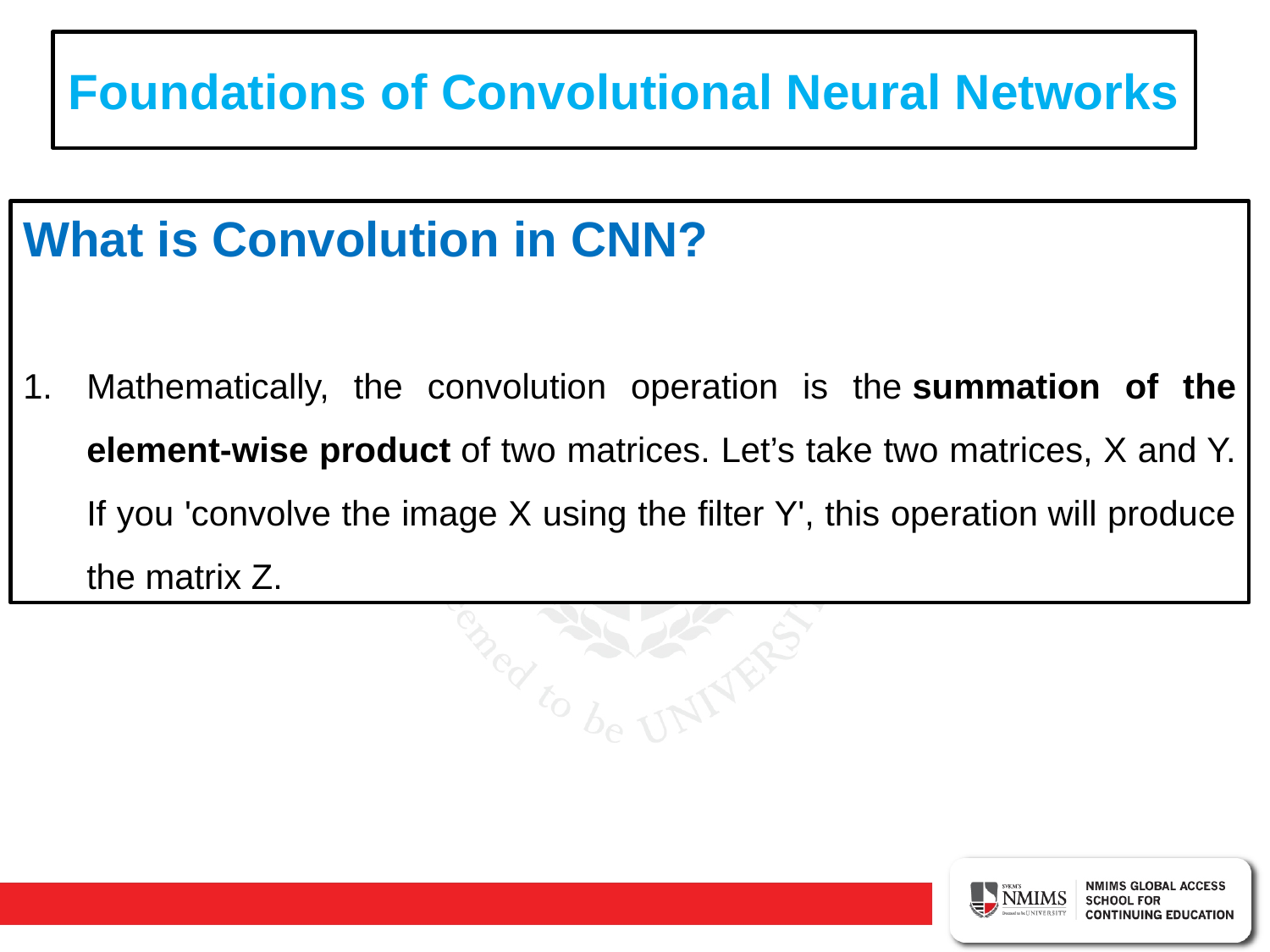

Foundations of Convolutional Neural Networks

What is Convolution in CNN?

Mathematically, the convolution operation is the summation of the element-wise product of two matrices. Let’s take two matrices, X and Y. If you 'convolve the image X using the filter Y', this operation will produce the matrix Z.